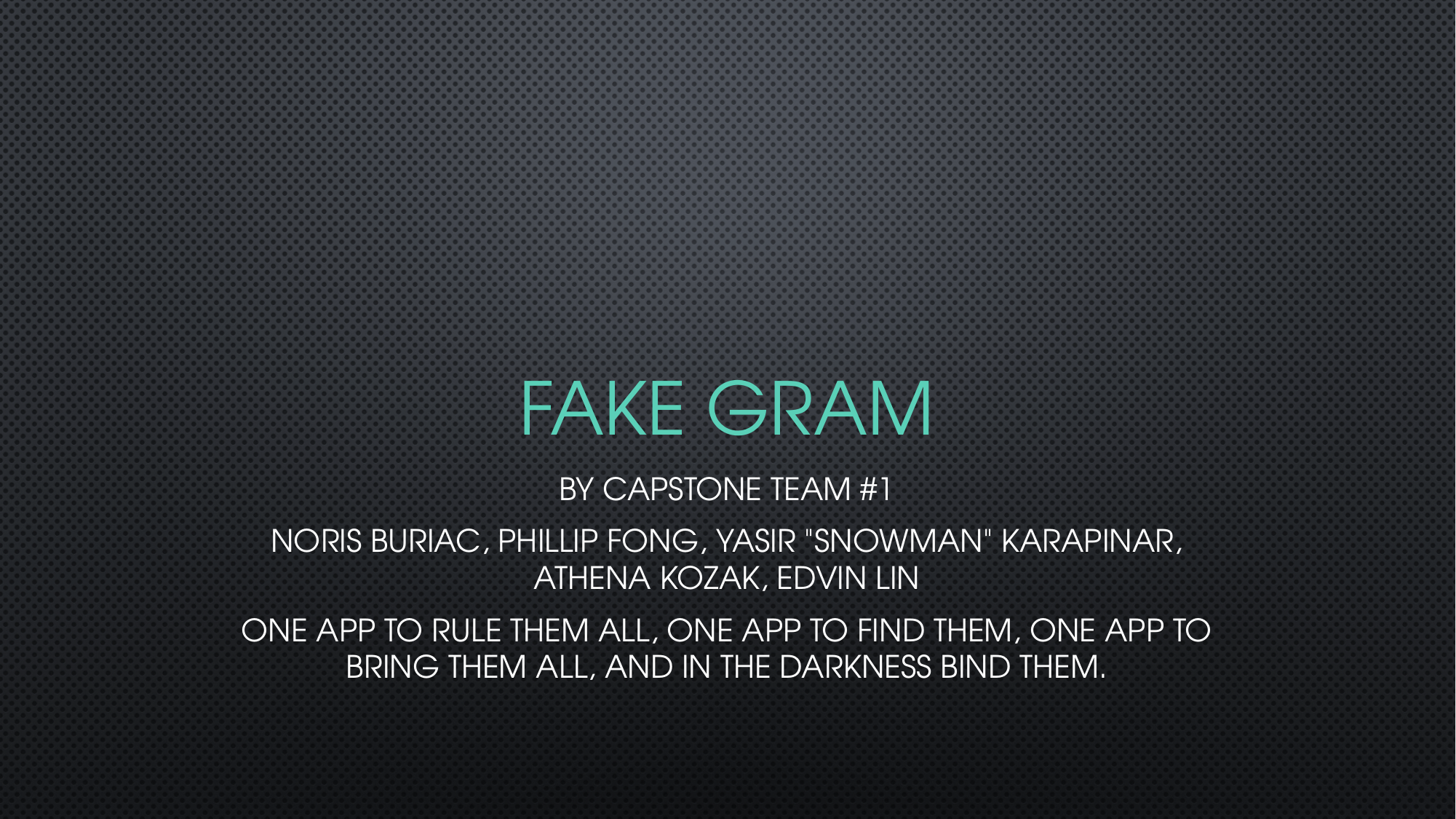

# Fake Gram
By Capstone Team #1
Noris Buriac, Phillip Fong, Yasir "Snowman" Karapinar, Athena Kozak, Edvin Lin
One App to rule them all, One App to find them, One App to bring them all, and in the darkness bind them.